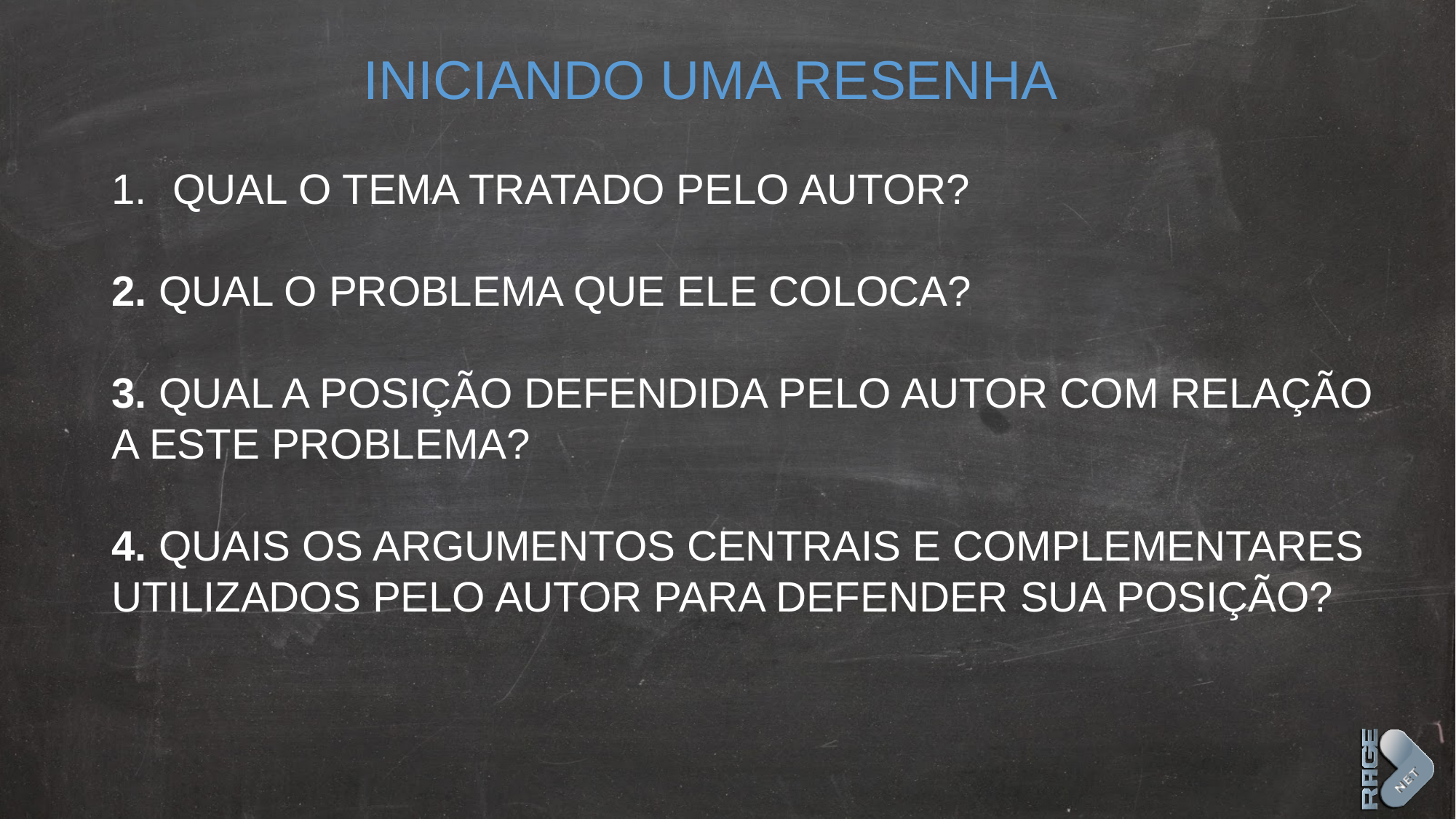

INICIANDO UMA RESENHA
QUAL O TEMA TRATADO PELO AUTOR?

2. QUAL O PROBLEMA QUE ELE COLOCA?

3. QUAL A POSIÇÃO DEFENDIDA PELO AUTOR COM RELAÇÃO A ESTE PROBLEMA?

4. QUAIS OS ARGUMENTOS CENTRAIS E COMPLEMENTARES UTILIZADOS PELO AUTOR PARA DEFENDER SUA POSIÇÃO?